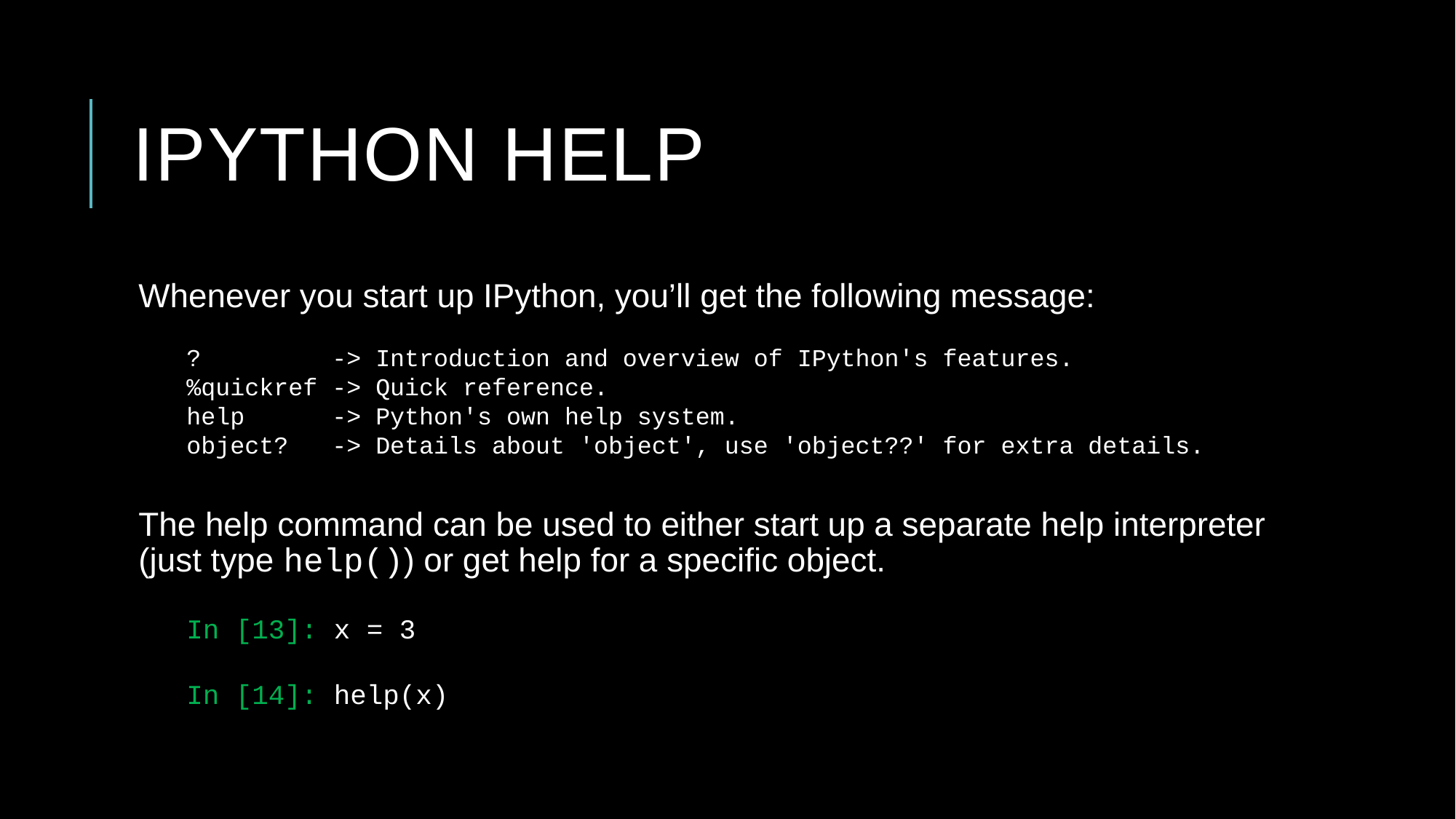

# Ipython help
Whenever you start up IPython, you’ll get the following message:

The help command can be used to either start up a separate help interpreter (just type help()) or get help for a specific object.
?         -> Introduction and overview of IPython's features.
%quickref -> Quick reference.
help      -> Python's own help system.
object?   -> Details about 'object', use 'object??' for extra details.
In [13]: x = 3
In [14]: help(x)